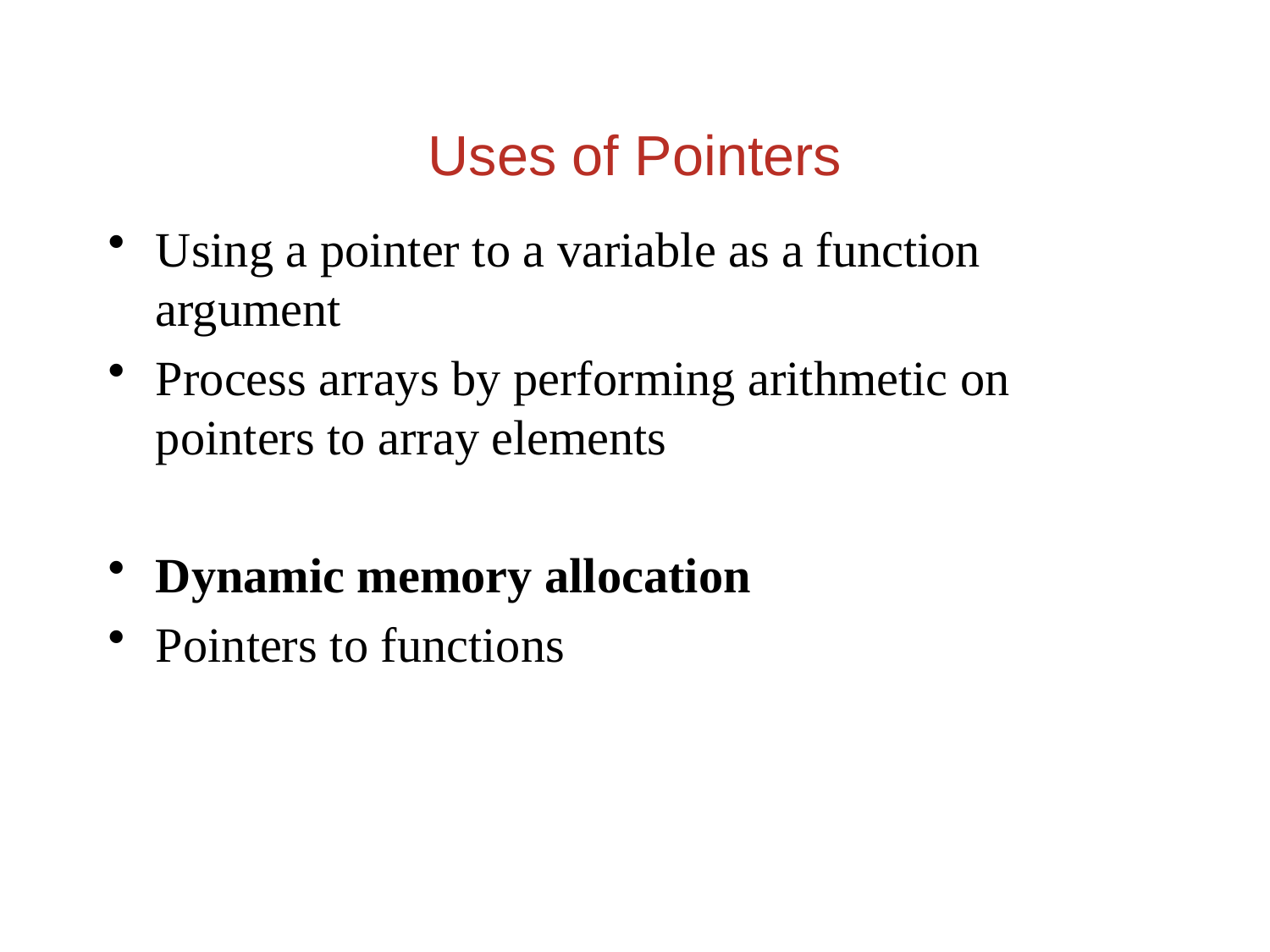

Uses of Pointers
Using a pointer to a variable as a function argument
Process arrays by performing arithmetic on pointers to array elements

Dynamic memory allocation
Pointers to functions